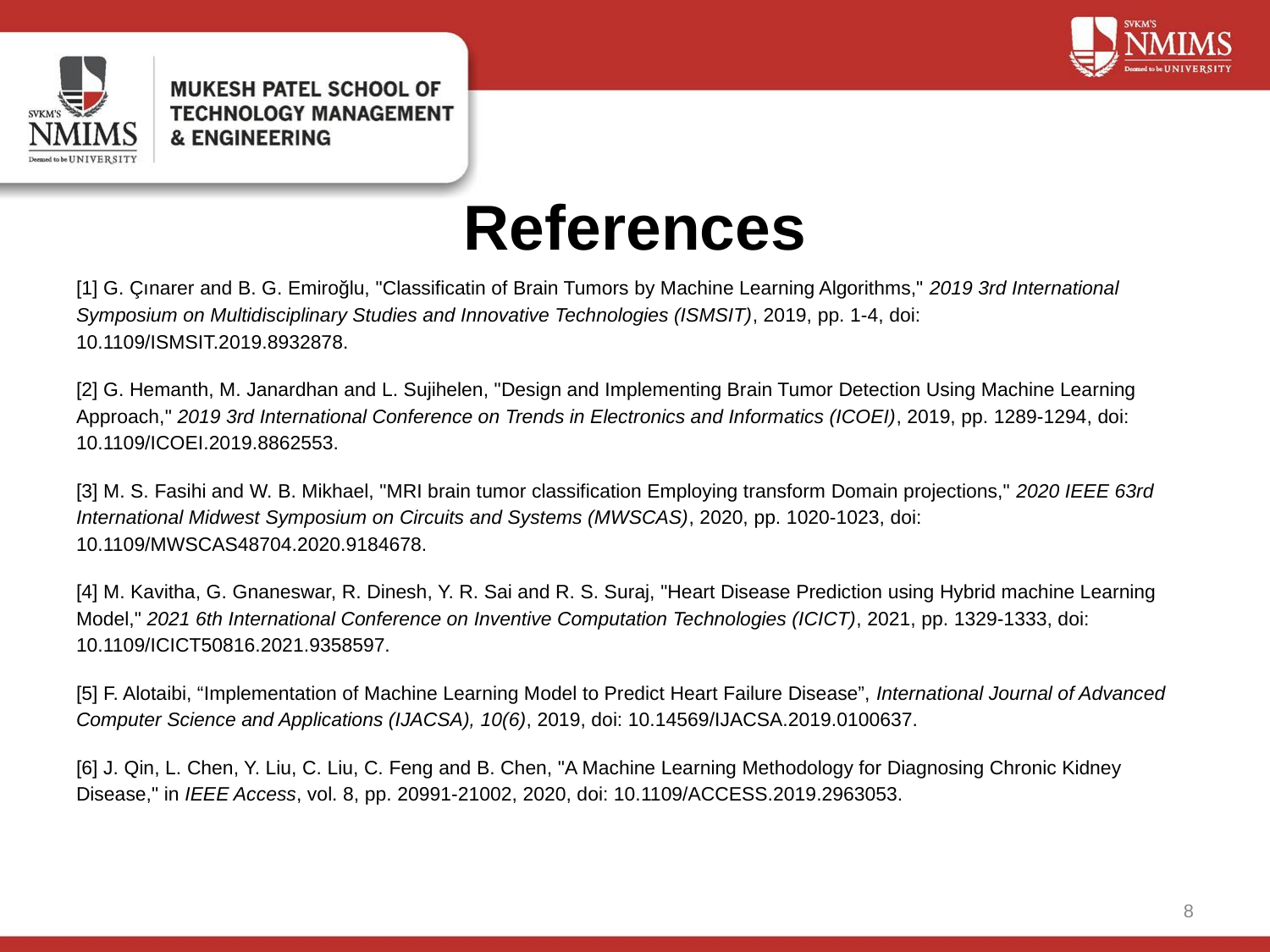

# References
[1] G. Çınarer and B. G. Emiroğlu, "Classificatin of Brain Tumors by Machine Learning Algorithms," 2019 3rd International Symposium on Multidisciplinary Studies and Innovative Technologies (ISMSIT), 2019, pp. 1-4, doi: 10.1109/ISMSIT.2019.8932878.
[2] G. Hemanth, M. Janardhan and L. Sujihelen, "Design and Implementing Brain Tumor Detection Using Machine Learning Approach," 2019 3rd International Conference on Trends in Electronics and Informatics (ICOEI), 2019, pp. 1289-1294, doi: 10.1109/ICOEI.2019.8862553.
[3] M. S. Fasihi and W. B. Mikhael, "MRI brain tumor classification Employing transform Domain projections," 2020 IEEE 63rd International Midwest Symposium on Circuits and Systems (MWSCAS), 2020, pp. 1020-1023, doi: 10.1109/MWSCAS48704.2020.9184678.
[4] M. Kavitha, G. Gnaneswar, R. Dinesh, Y. R. Sai and R. S. Suraj, "Heart Disease Prediction using Hybrid machine Learning Model," 2021 6th International Conference on Inventive Computation Technologies (ICICT), 2021, pp. 1329-1333, doi: 10.1109/ICICT50816.2021.9358597.
[5] F. Alotaibi, “Implementation of Machine Learning Model to Predict Heart Failure Disease”, International Journal of Advanced Computer Science and Applications (IJACSA), 10(6), 2019, doi: 10.14569/IJACSA.2019.0100637.
[6] J. Qin, L. Chen, Y. Liu, C. Liu, C. Feng and B. Chen, "A Machine Learning Methodology for Diagnosing Chronic Kidney Disease," in IEEE Access, vol. 8, pp. 20991-21002, 2020, doi: 10.1109/ACCESS.2019.2963053.

8